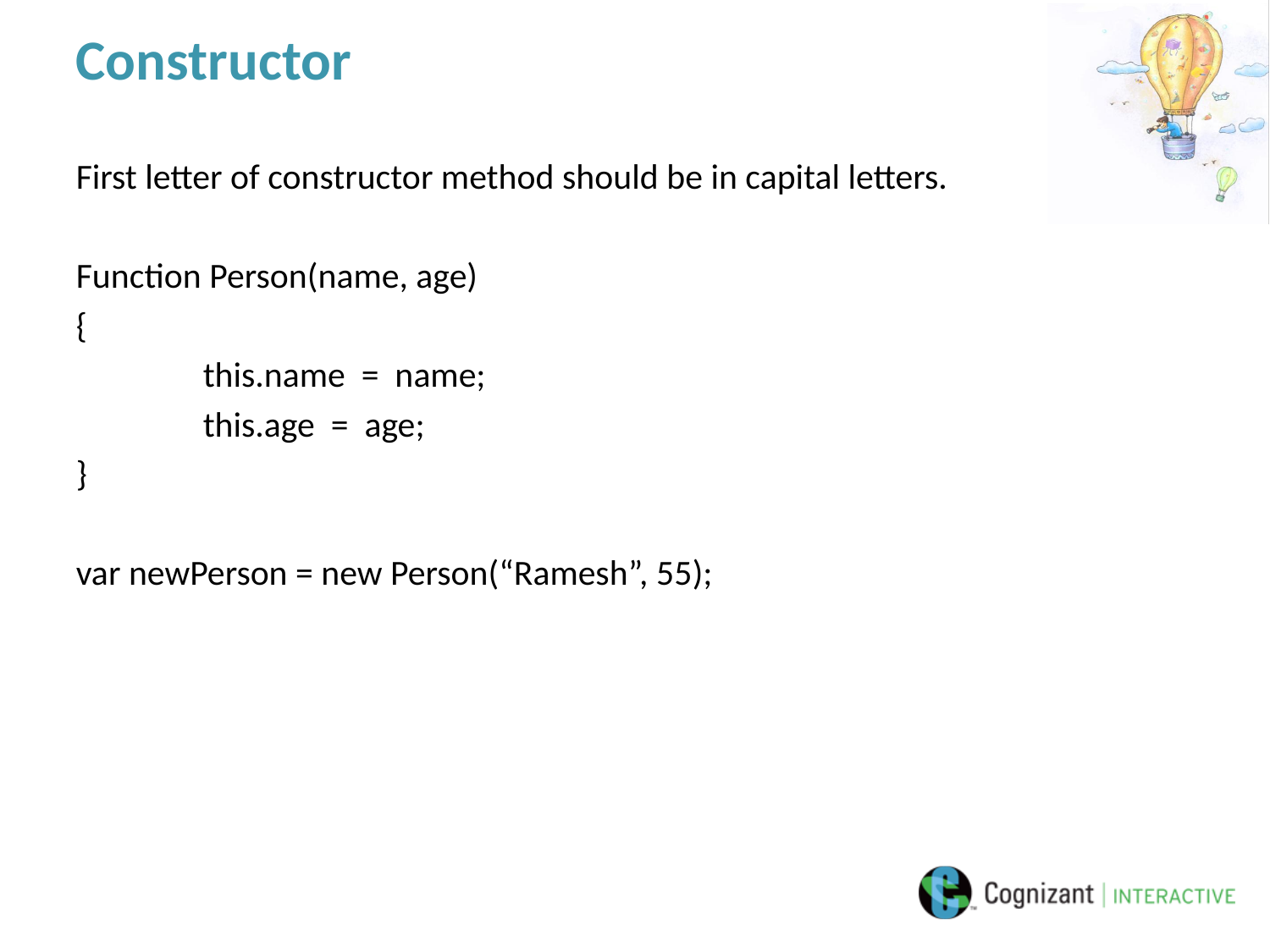

# Constructor
First letter of constructor method should be in capital letters.

Function Person(name, age)
{
	this.name  =  name;
	this.age  =  age;
}

var newPerson = new Person(“Ramesh”, 55);